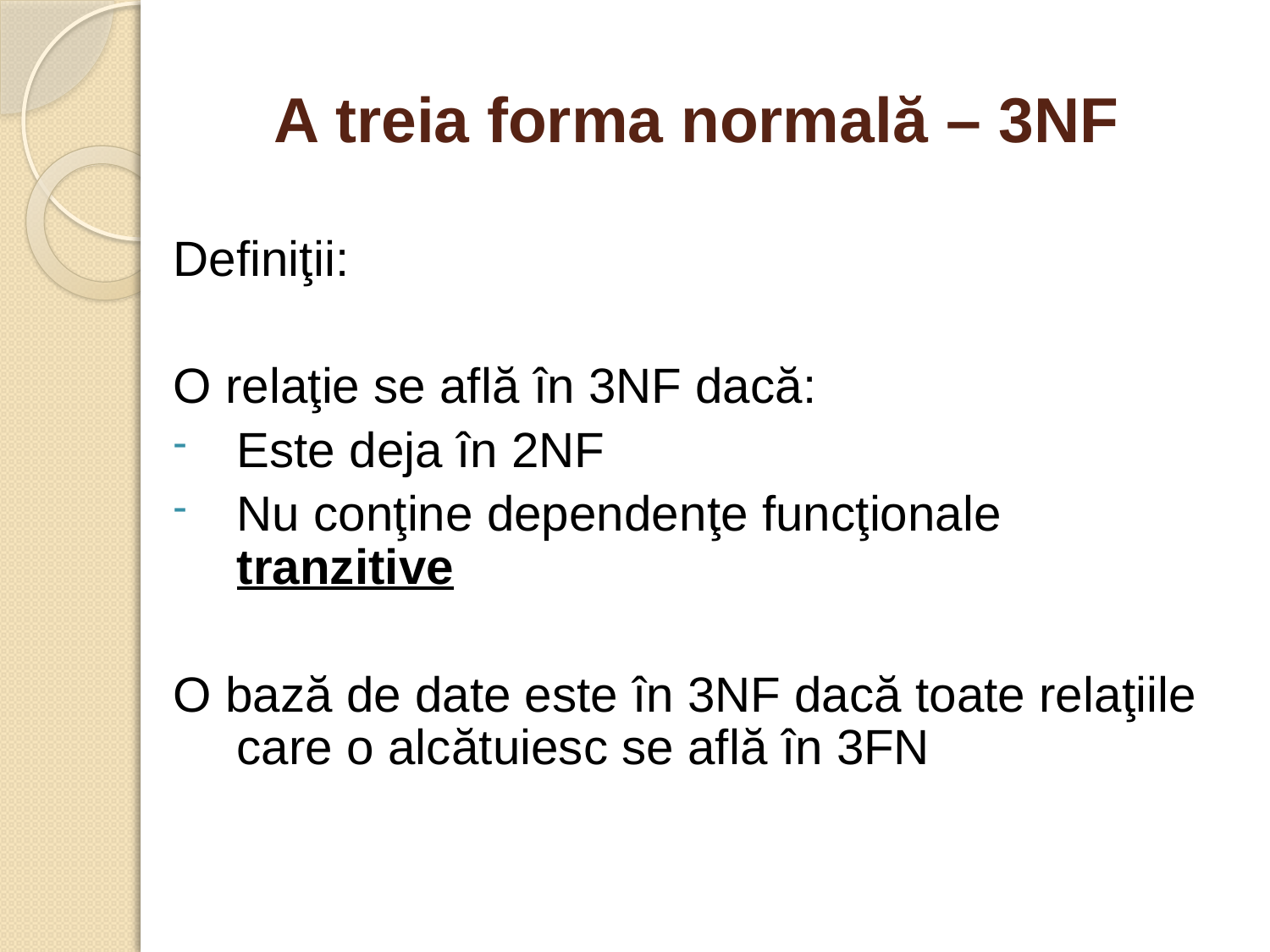

# A treia forma normală – 3NF
Definiţii:

O relaţie se află în 3NF dacă:
Este deja în 2NF
Nu conţine dependenţe funcţionale tranzitive

O bază de date este în 3NF dacă toate relaţiile care o alcătuiesc se află în 3FN